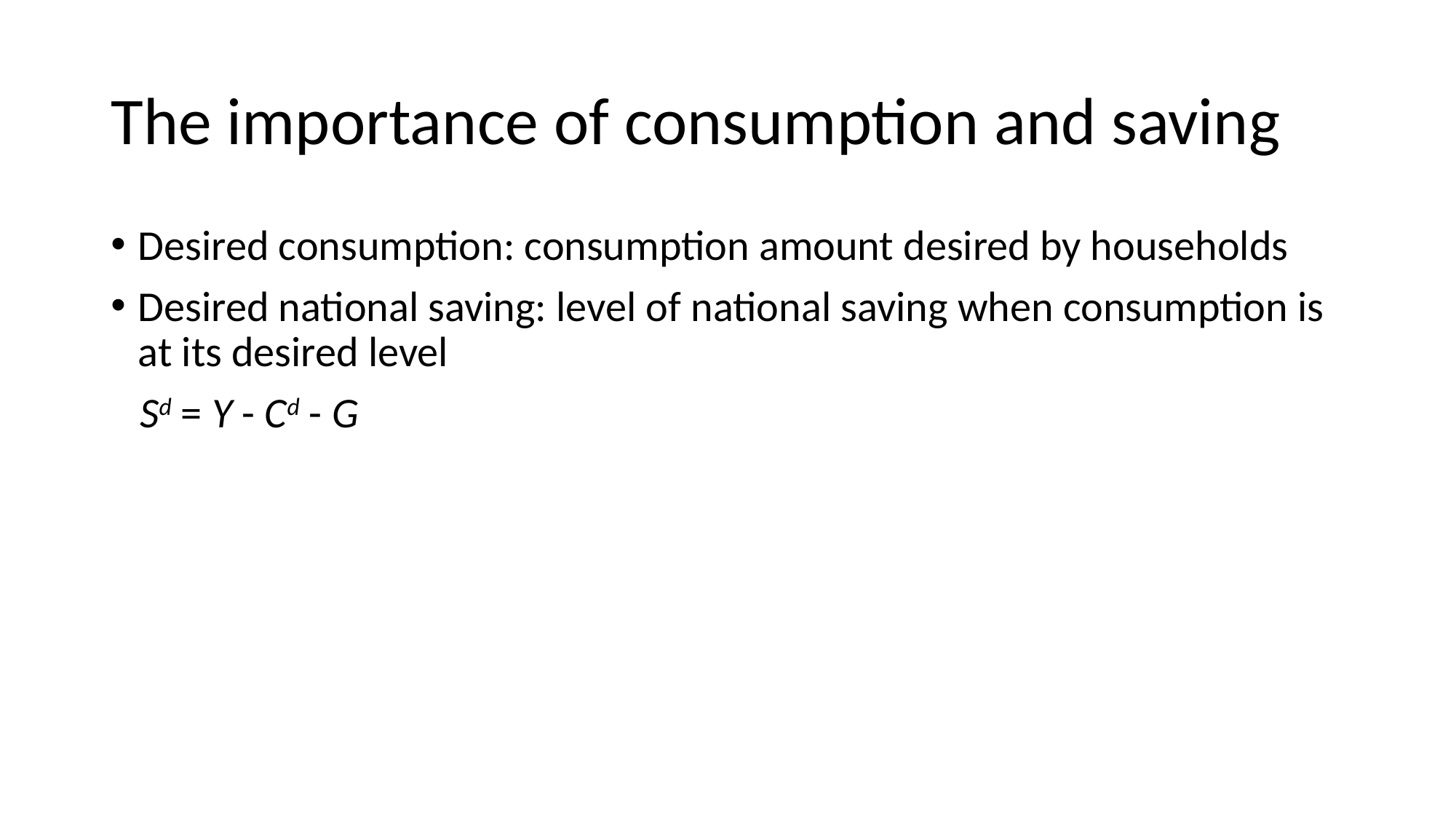

# The importance of consumption and saving
Desired consumption: consumption amount desired by households
Desired national saving: level of national saving when consumption is at its desired level
   Sd = Y - Cd - G